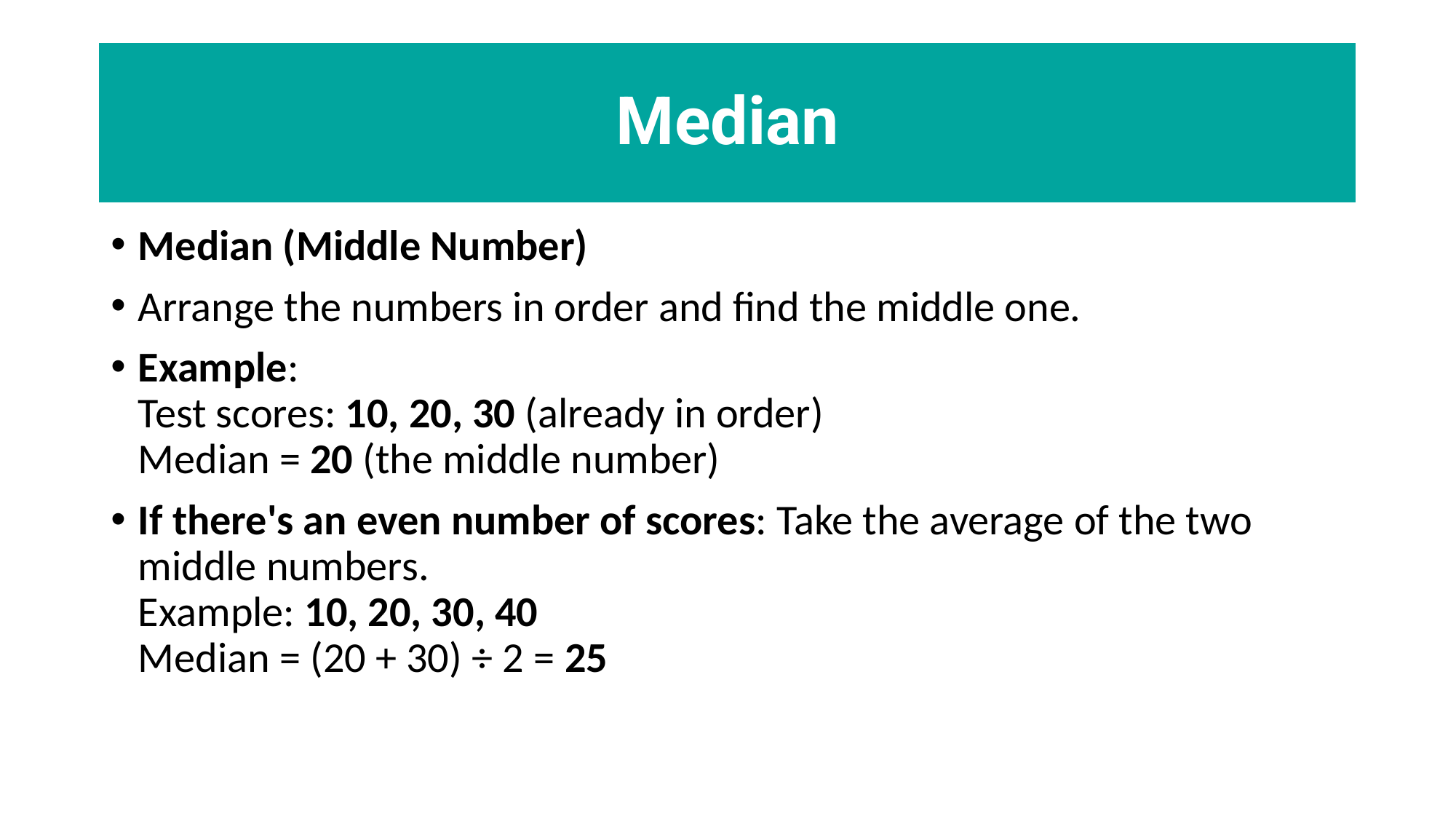

# Median
Median (Middle Number)
Arrange the numbers in order and find the middle one.
Example:
Test scores: 10, 20, 30 (already in order)
Median = 20 (the middle number)
If there's an even number of scores: Take the average of the two middle numbers.
Example: 10, 20, 30, 40
Median = (20 + 30) ÷ 2 = 25